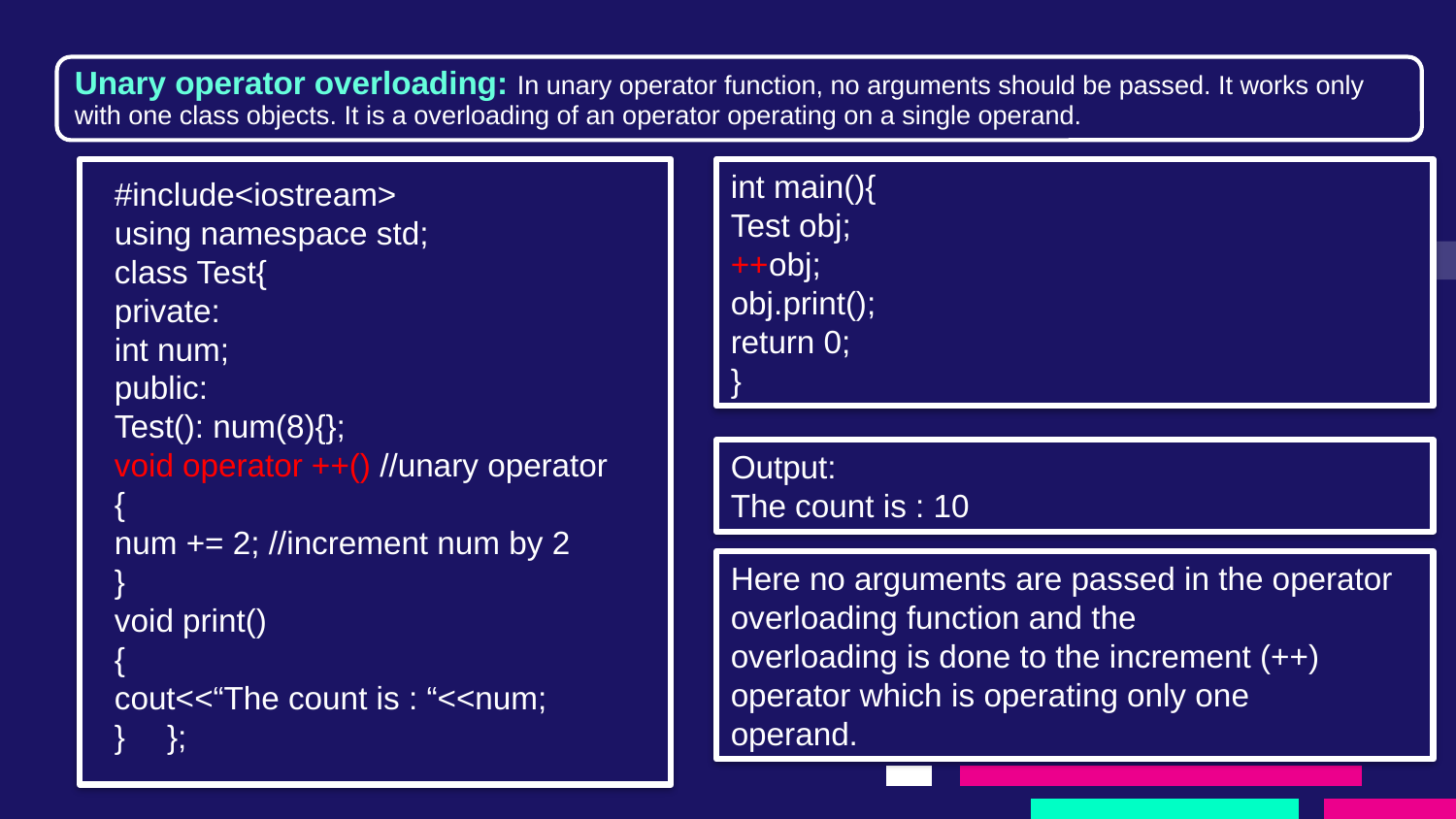

Unary operator overloading: In unary operator function, no arguments should be passed. It works only with one class objects. It is a overloading of an operator operating on a single operand.
#include<iostream>
using namespace std;
class Test{
private:
int num;
public:
Test(): num(8){};
void operator ++() //unary operator
{
num += 2; //increment num by 2
}
void print()
{
cout<<“The count is : “<<num;
}	};
int main(){
Test obj;
++obj;
obj.print();
return 0;
}

Output:
The count is : 10
Here no arguments are passed in the operator overloading function and the
overloading is done to the increment (++) operator which is operating only one
operand.